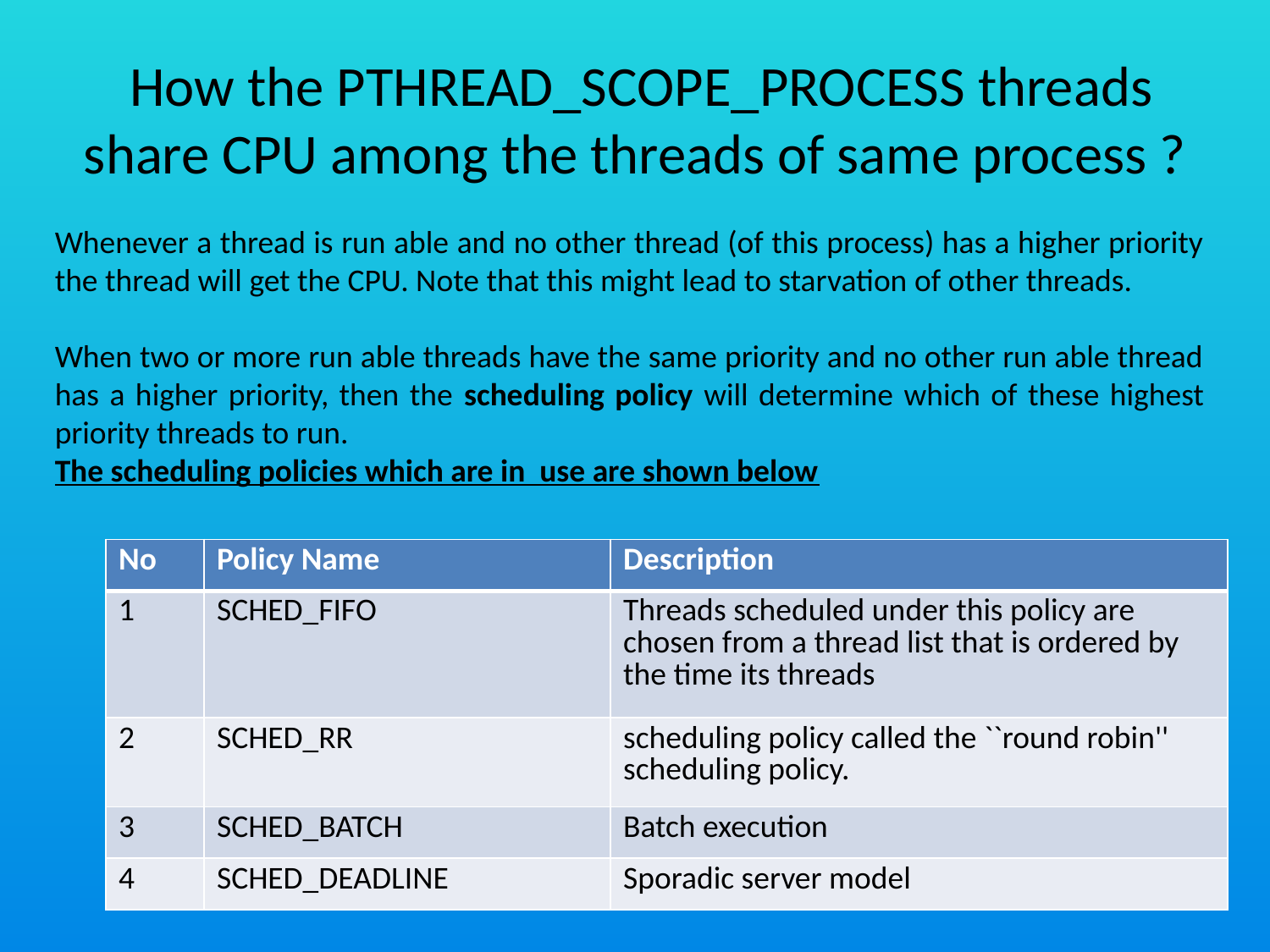

# How the PTHREAD_SCOPE_PROCESS threads share CPU among the threads of same process ?
Whenever a thread is run able and no other thread (of this process) has a higher priority the thread will get the CPU. Note that this might lead to starvation of other threads.

When two or more run able threads have the same priority and no other run able thread has a higher priority, then the scheduling policy will determine which of these highest priority threads to run.
The scheduling policies which are in  use are shown below
| No | Policy Name | Description |
| --- | --- | --- |
| 1 | SCHED\_FIFO | Threads scheduled under this policy are chosen from a thread list that is ordered by the time its threads |
| 2 | SCHED\_RR | scheduling policy called the ``round robin'' scheduling policy. |
| 3 | SCHED\_BATCH | Batch execution |
| 4 | SCHED\_DEADLINE | Sporadic server model |